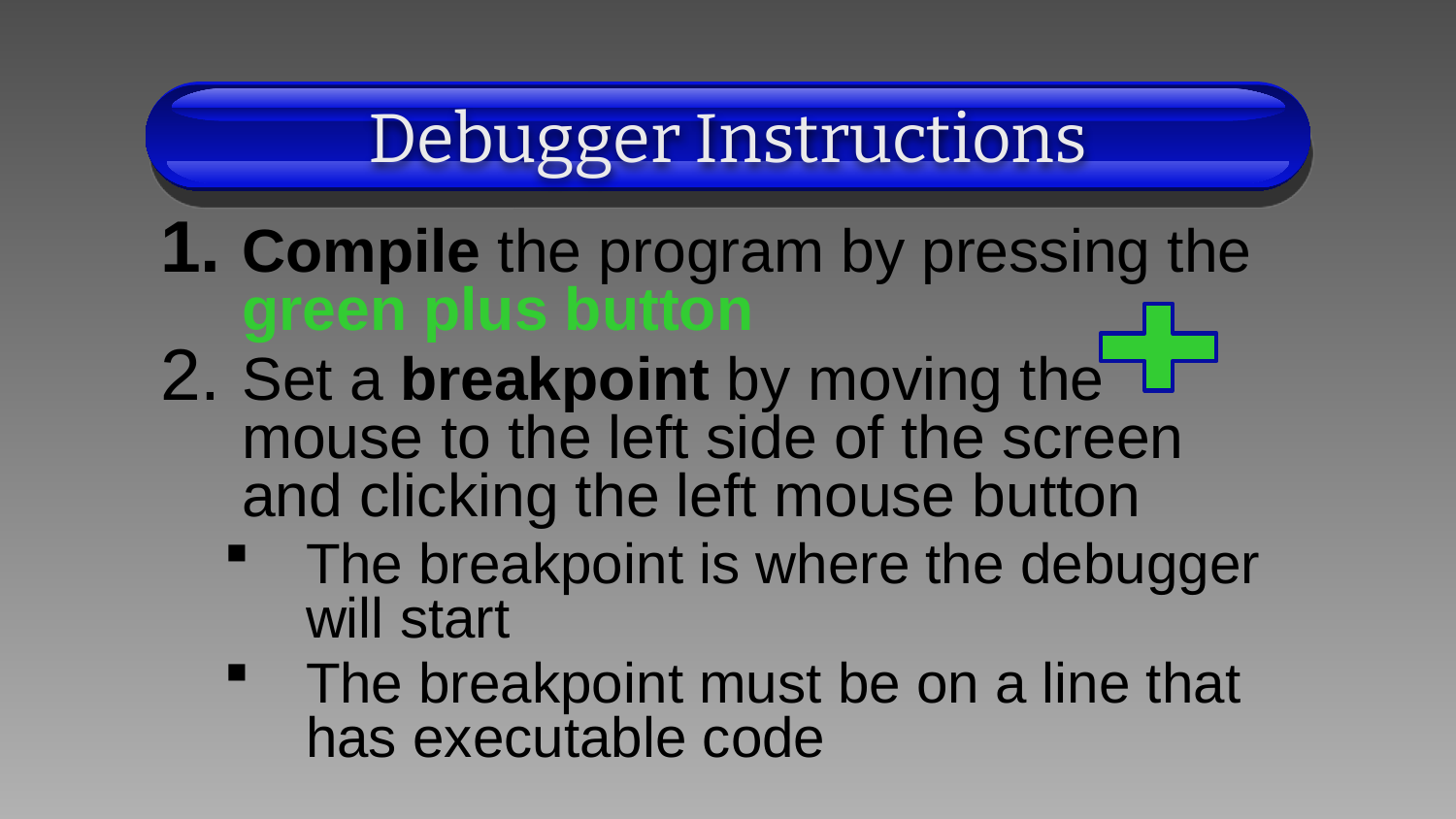

# Debugger Instructions
Compile the program by pressing the green plus button
Set a breakpoint by moving the mouse to the left side of the screen and clicking the left mouse button
The breakpoint is where the debugger will start
The breakpoint must be on a line that has executable code